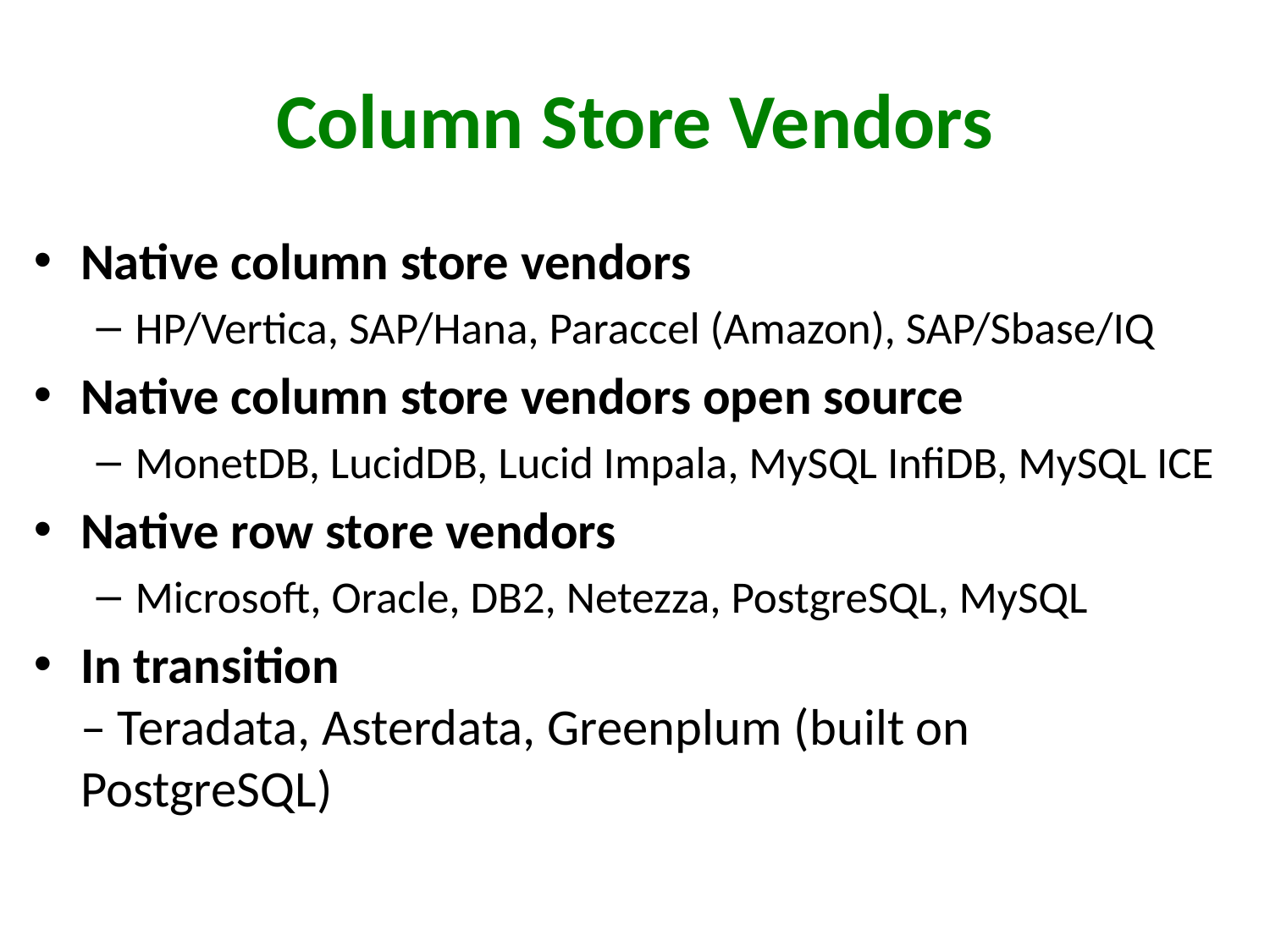

# Column Store Vendors
Native column store vendors
HP/Vertica, SAP/Hana, Paraccel (Amazon), SAP/Sbase/IQ
Native column store vendors open source
MonetDB, LucidDB, Lucid Impala, MySQL InfiDB, MySQL ICE
Native row store vendors
Microsoft, Oracle, DB2, Netezza, PostgreSQL, MySQL
In transition
– Teradata, Asterdata, Greenplum (built on PostgreSQL)